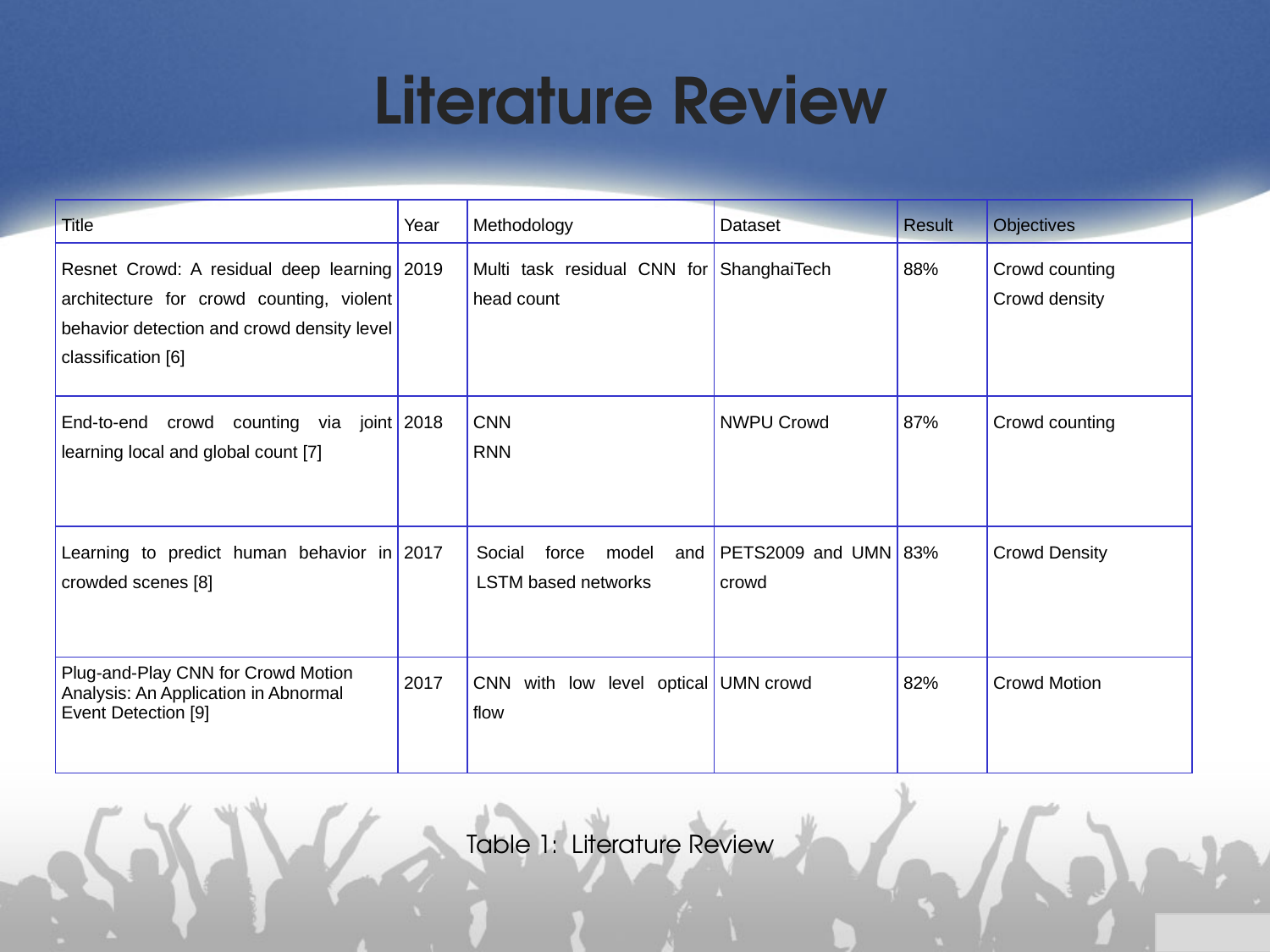

Literature Review
| Title | Year | Methodology | Dataset | Result | Objectives |
| --- | --- | --- | --- | --- | --- |
| Resnet Crowd: A residual deep learning architecture for crowd counting, violent behavior detection and crowd density level classification [6] | 2019 | Multi task residual CNN for head count | ShanghaiTech | 88% | Crowd counting Crowd density |
| End-to-end crowd counting via joint learning local and global count [7] | 2018 | CNN RNN | NWPU Crowd | 87% | Crowd counting |
| Learning to predict human behavior in crowded scenes [8] | 2017 | Social force model and LSTM based networks | PETS2009 and UMN crowd | 83% | Crowd Density |
| Plug-and-Play CNN for Crowd Motion Analysis: An Application in Abnormal Event Detection [9] | 2017 | CNN with low level optical flow | UMN crowd | 82% | Crowd Motion |
Table 1:  Literature Review